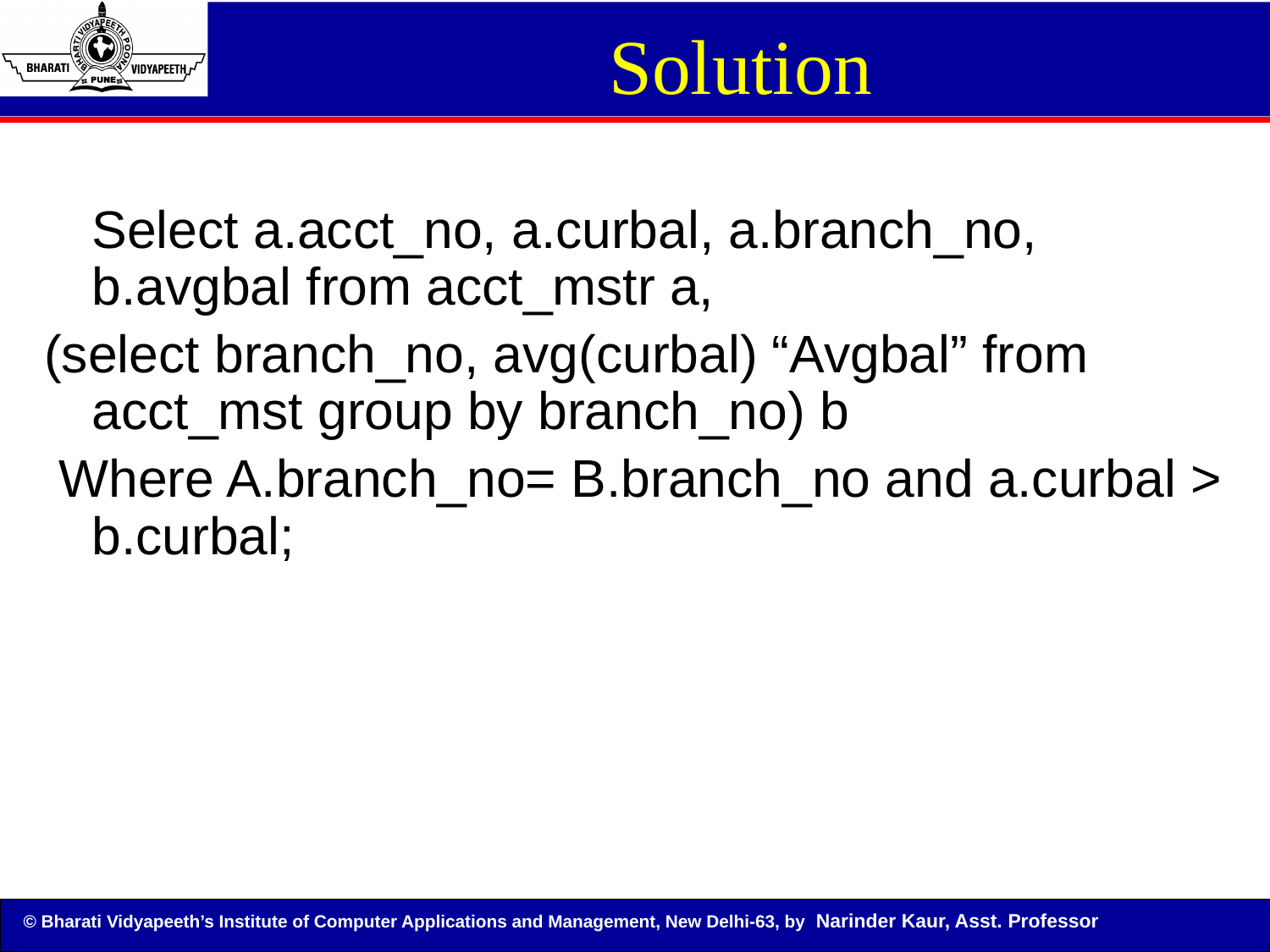

Solution
	Select a.acct_no, a.curbal, a.branch_no, b.avgbal from acct_mstr a,
(select branch_no, avg(curbal) “Avgbal” from acct_mst group by branch_no) b
 Where A.branch_no= B.branch_no and a.curbal > b.curbal;